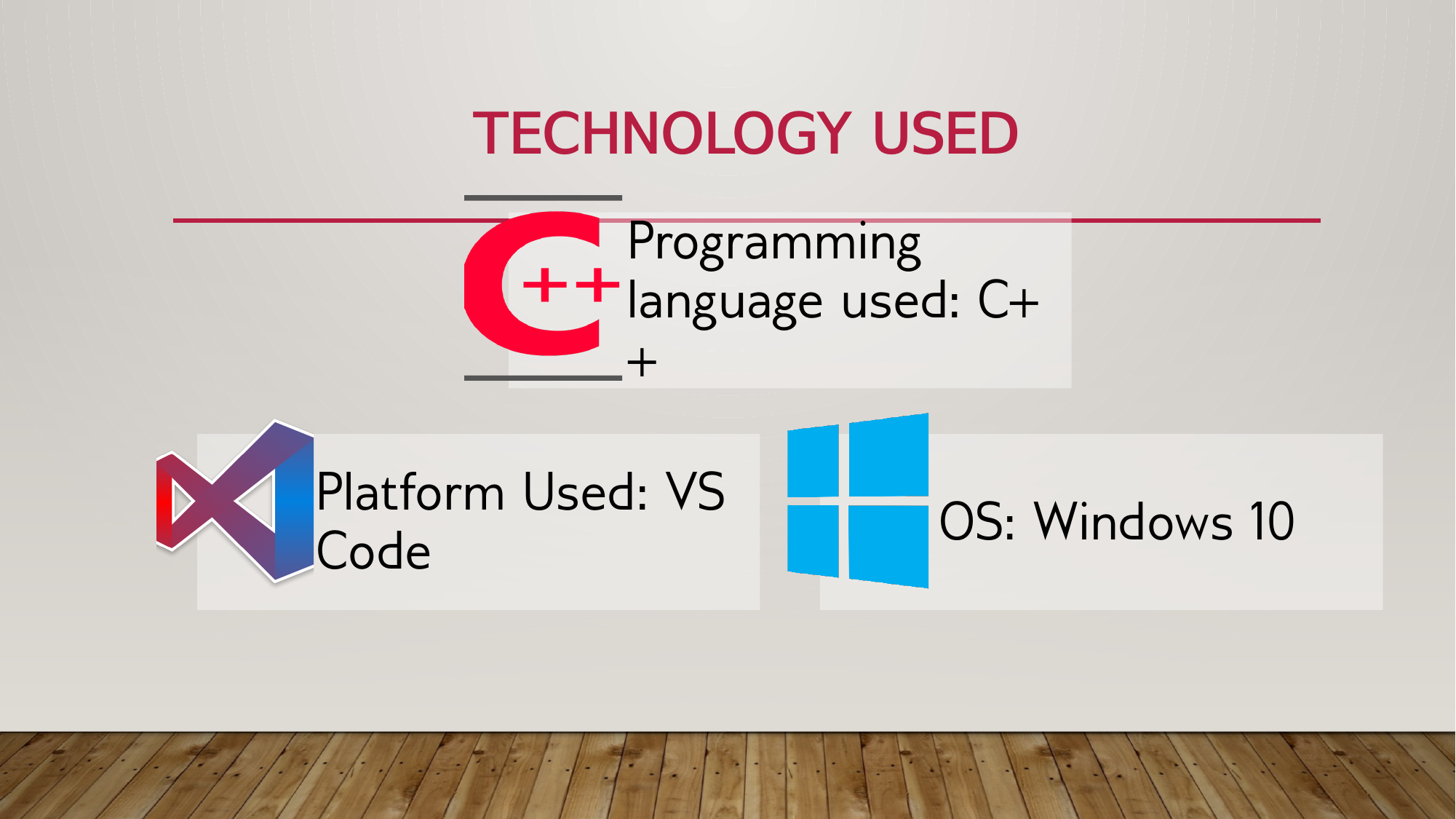

# TECHNOLOGY USED
Programming language used: C++
Platform Used: VS Code
OS: Windows 10